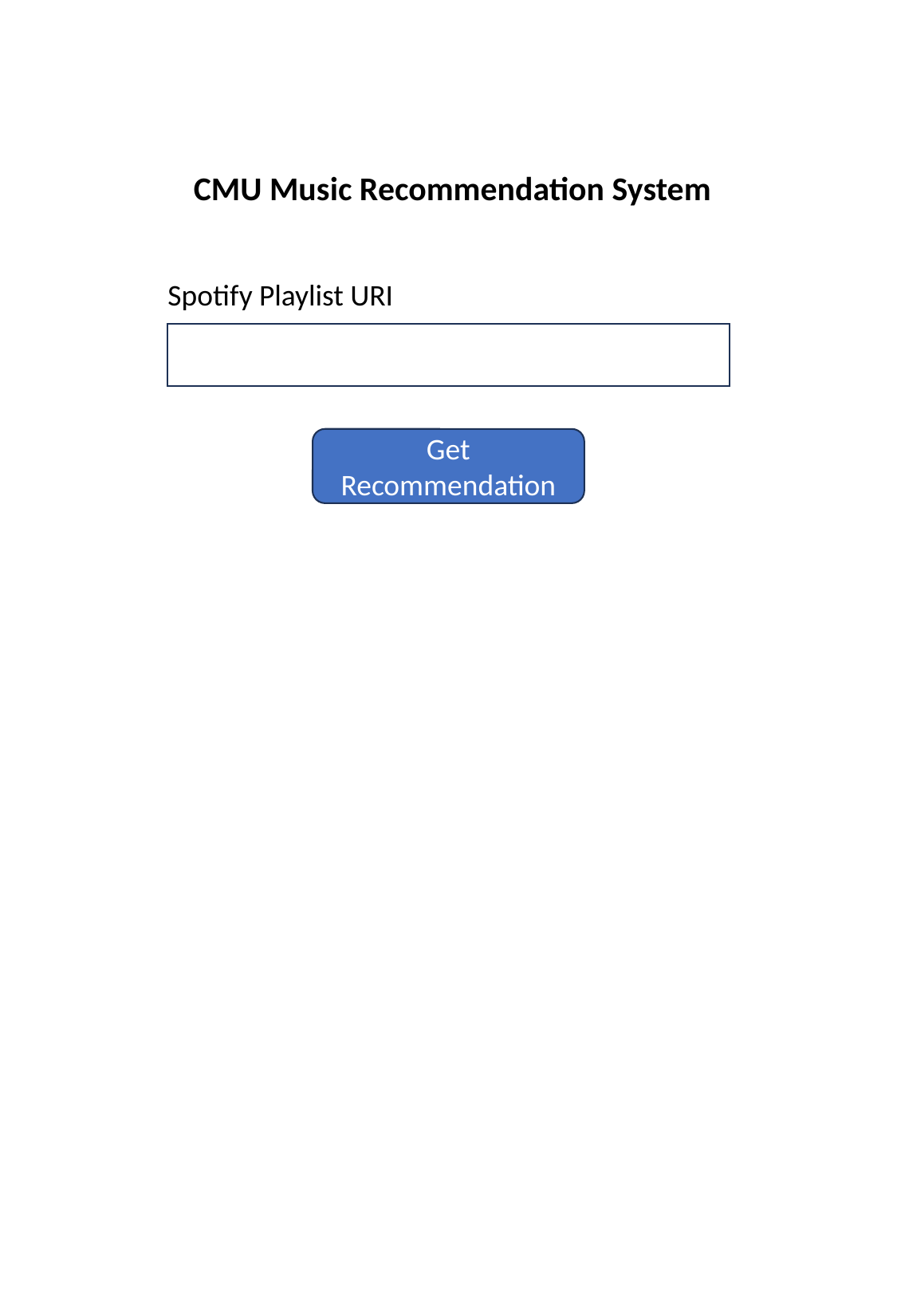

CMU Music Recommendation System
Spotify Playlist URI

Get Recommendation